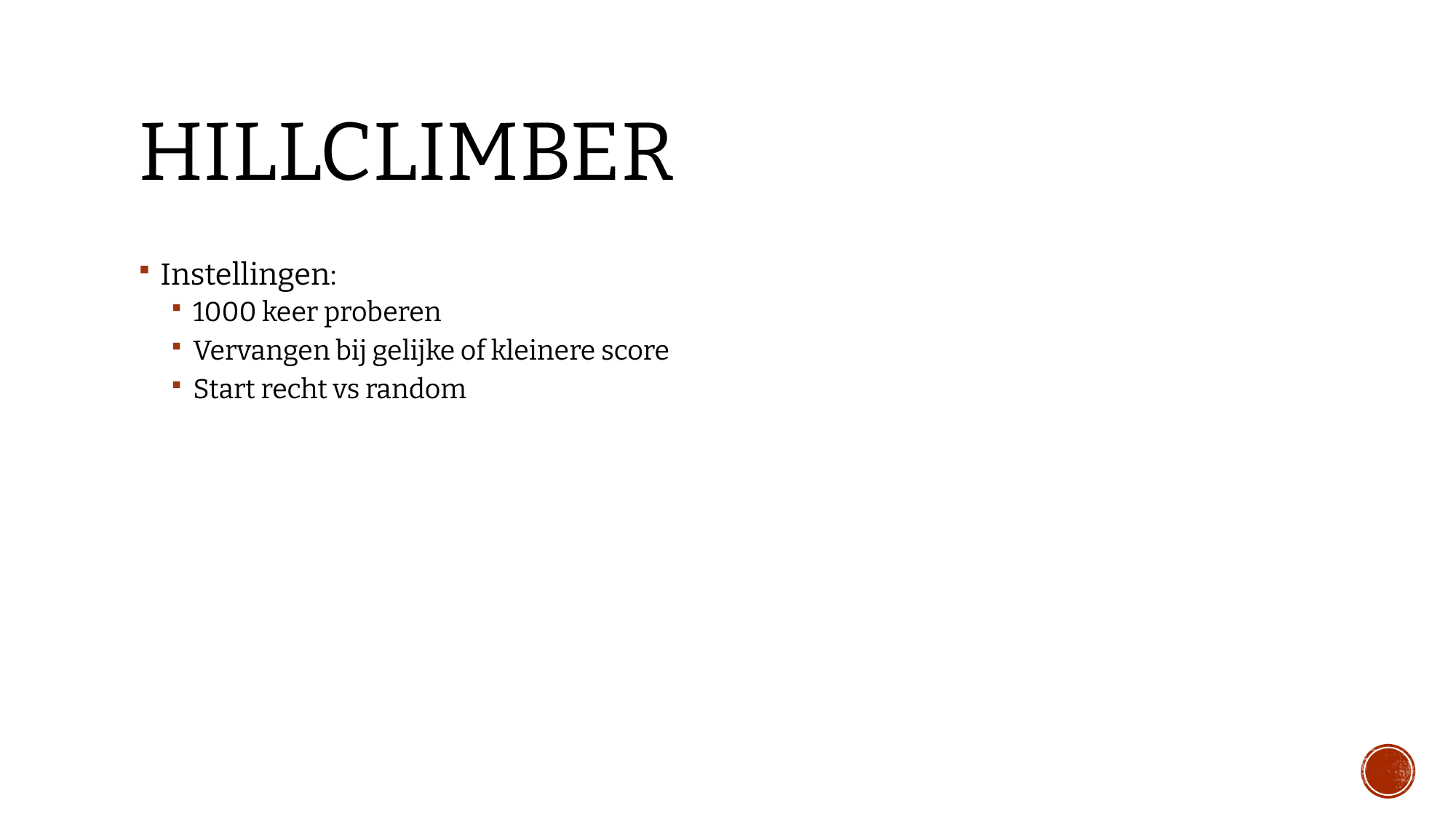

# Hillclimber
Instellingen:
1000 keer proberen
Vervangen bij gelijke of kleinere score
Start recht vs random